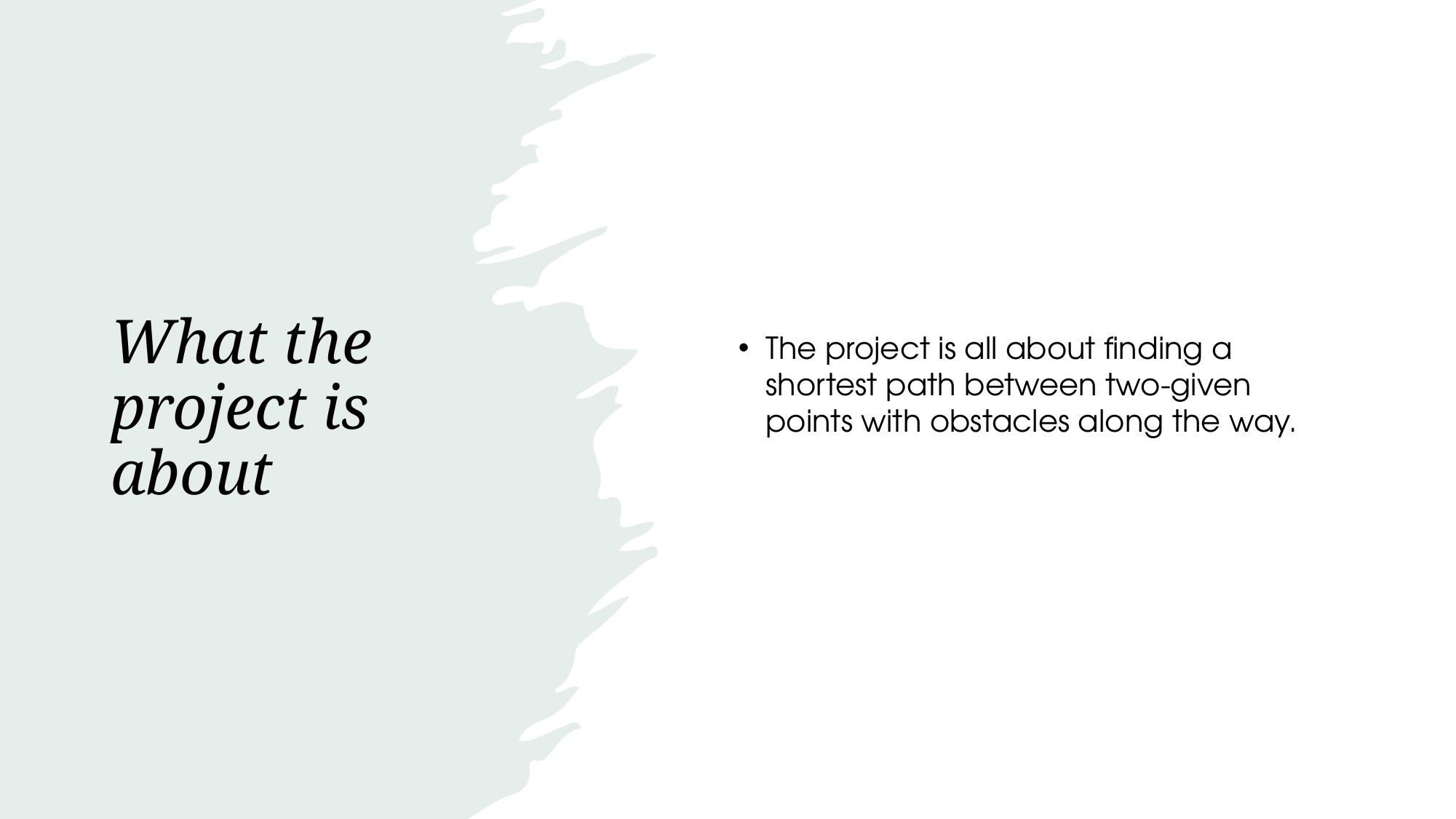

# What the project is about
The project is all about finding a shortest path between two-given points with obstacles along the way.